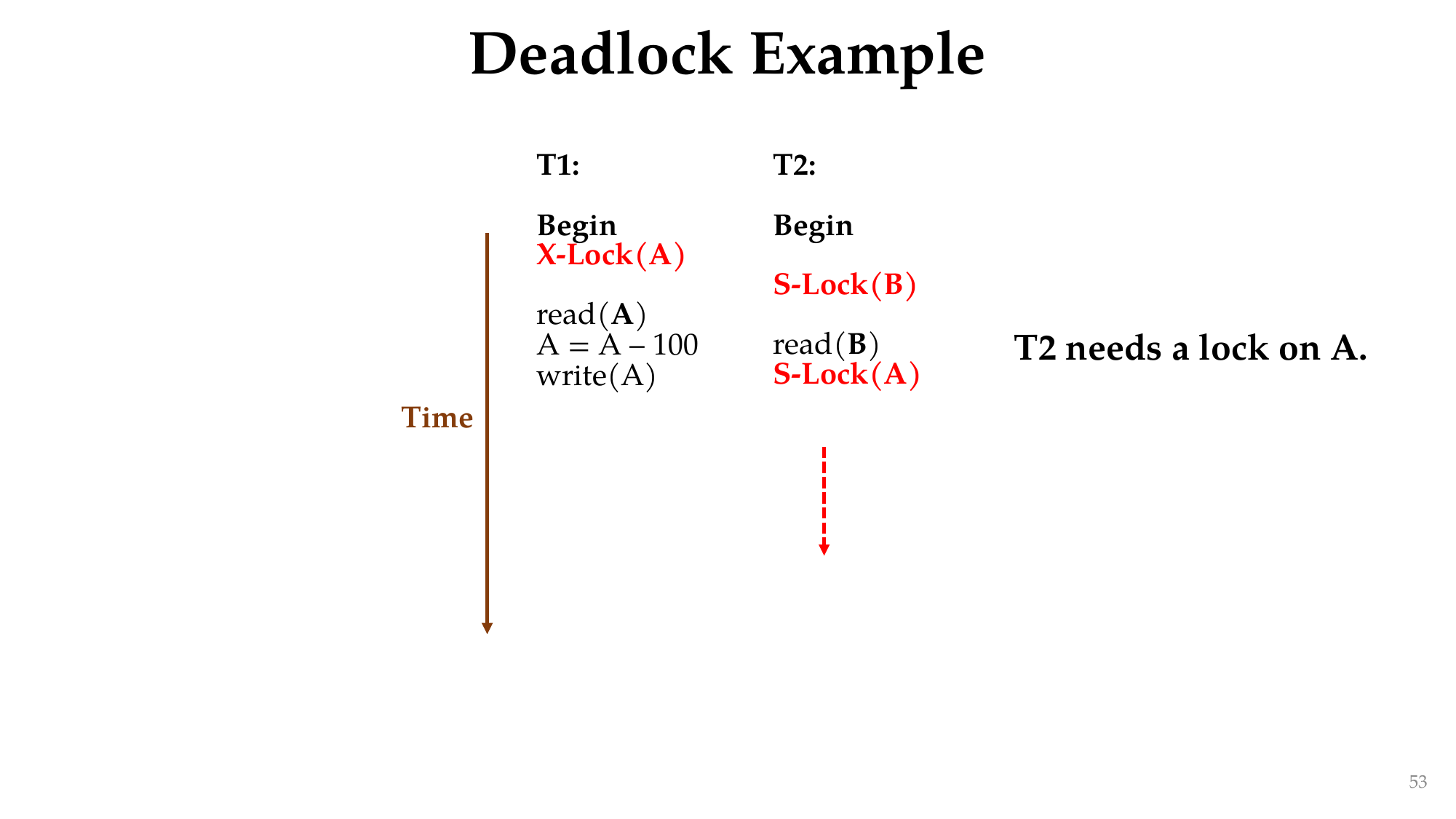

# Deadlock Example
| T1: Begin X-Lock(A) read(A) A = A – 100 write(A) | T2: Begin S-Lock(B) read(B) S-Lock(A) |
| --- | --- |
Time
T2 needs a lock on A.
53